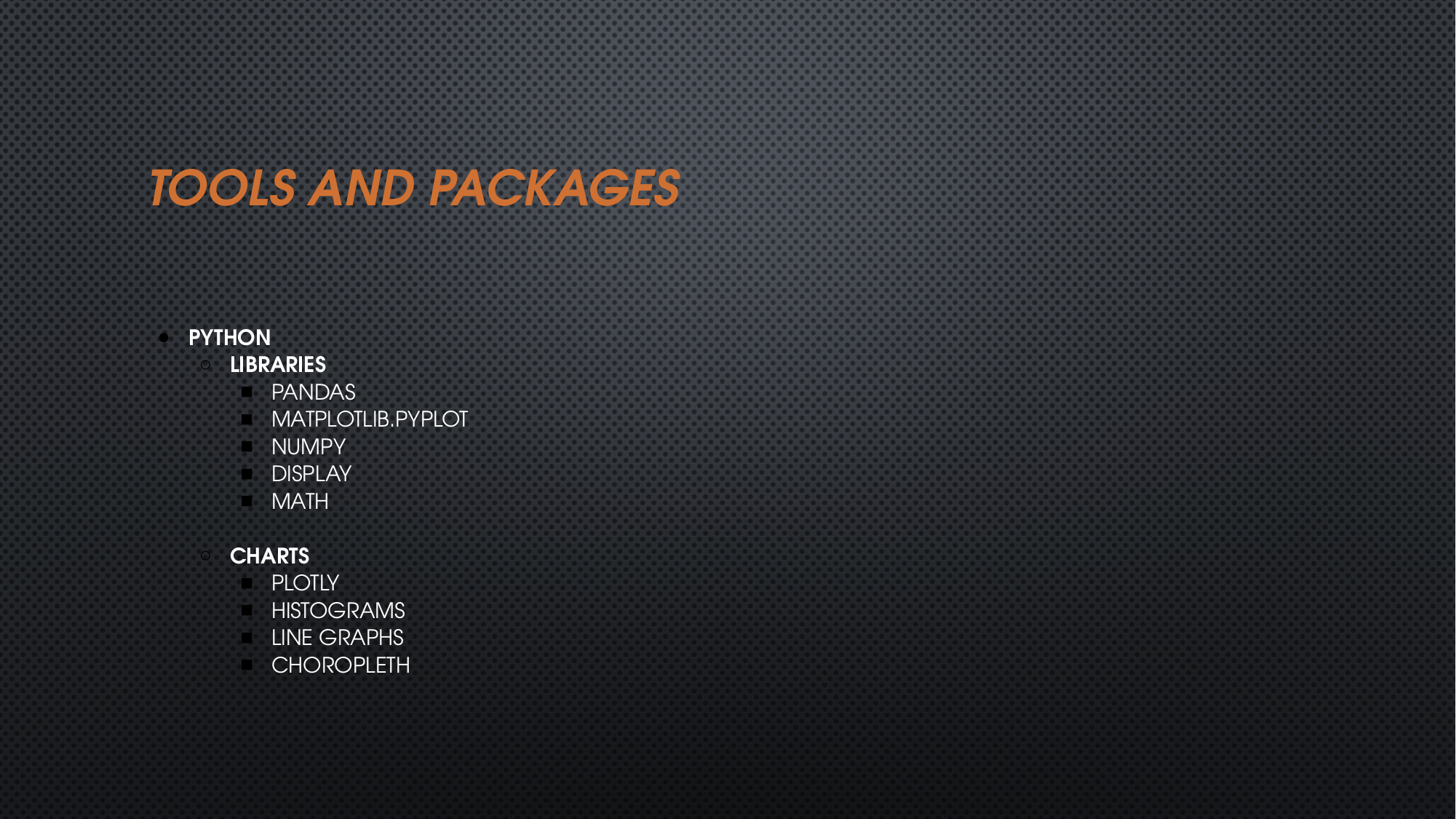

# Tools and Packages
Python
Libraries
pandas
Matplotlib.pyplot
Numpy
Display
Math

Charts
plotly
Histograms
Line graphs
Choropleth